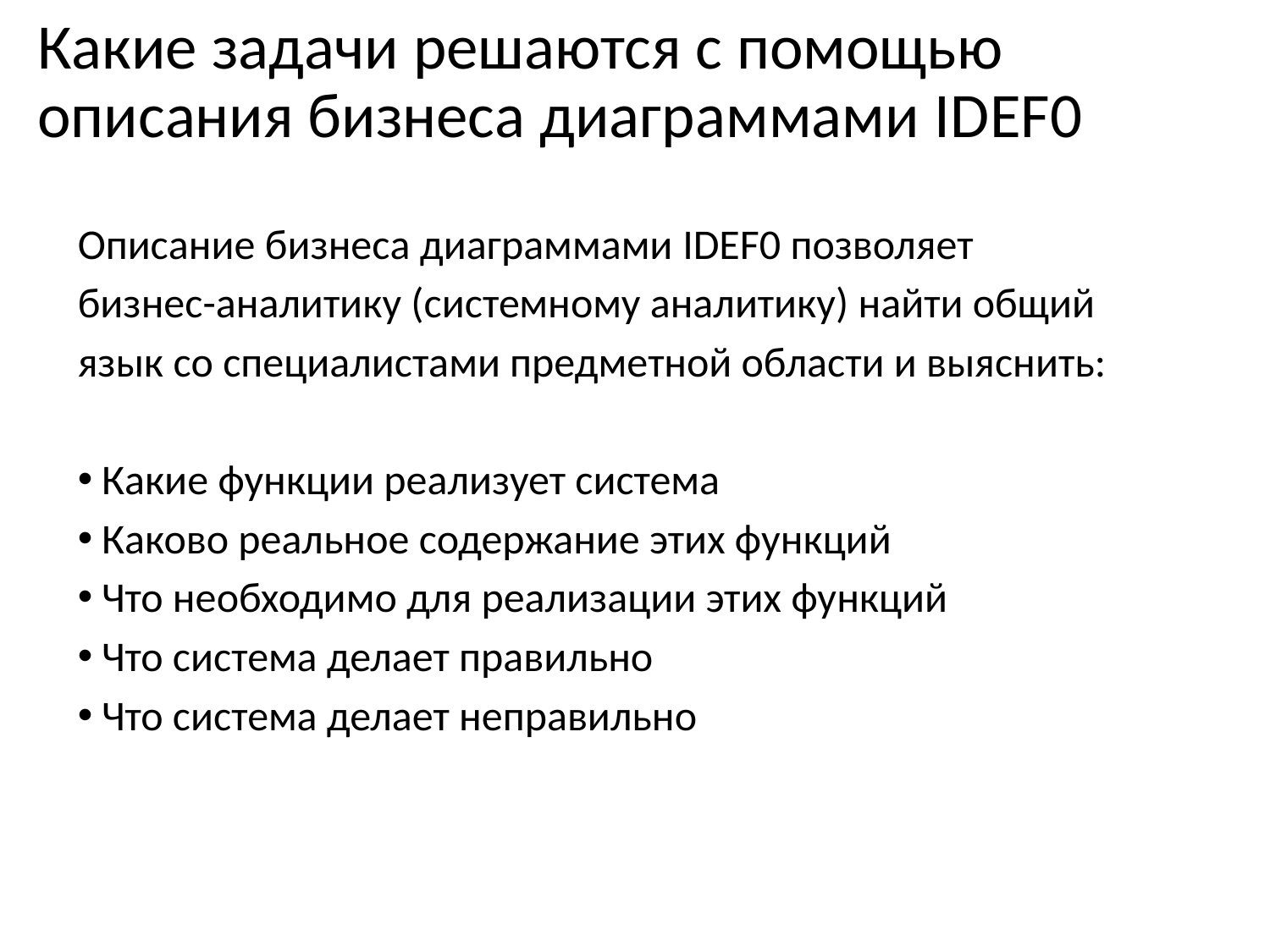

# Какие задачи решаются с помощью описания бизнеса диаграммами IDEF0
Описание бизнеса диаграммами IDEF0 позволяет
бизнес-аналитику (системному аналитику) найти общий
язык со специалистами предметной области и выяснить:

Какие функции реализует система
Каково реальное содержание этих функций
Что необходимо для реализации этих функций
Что система делает правильно
Что система делает неправильно